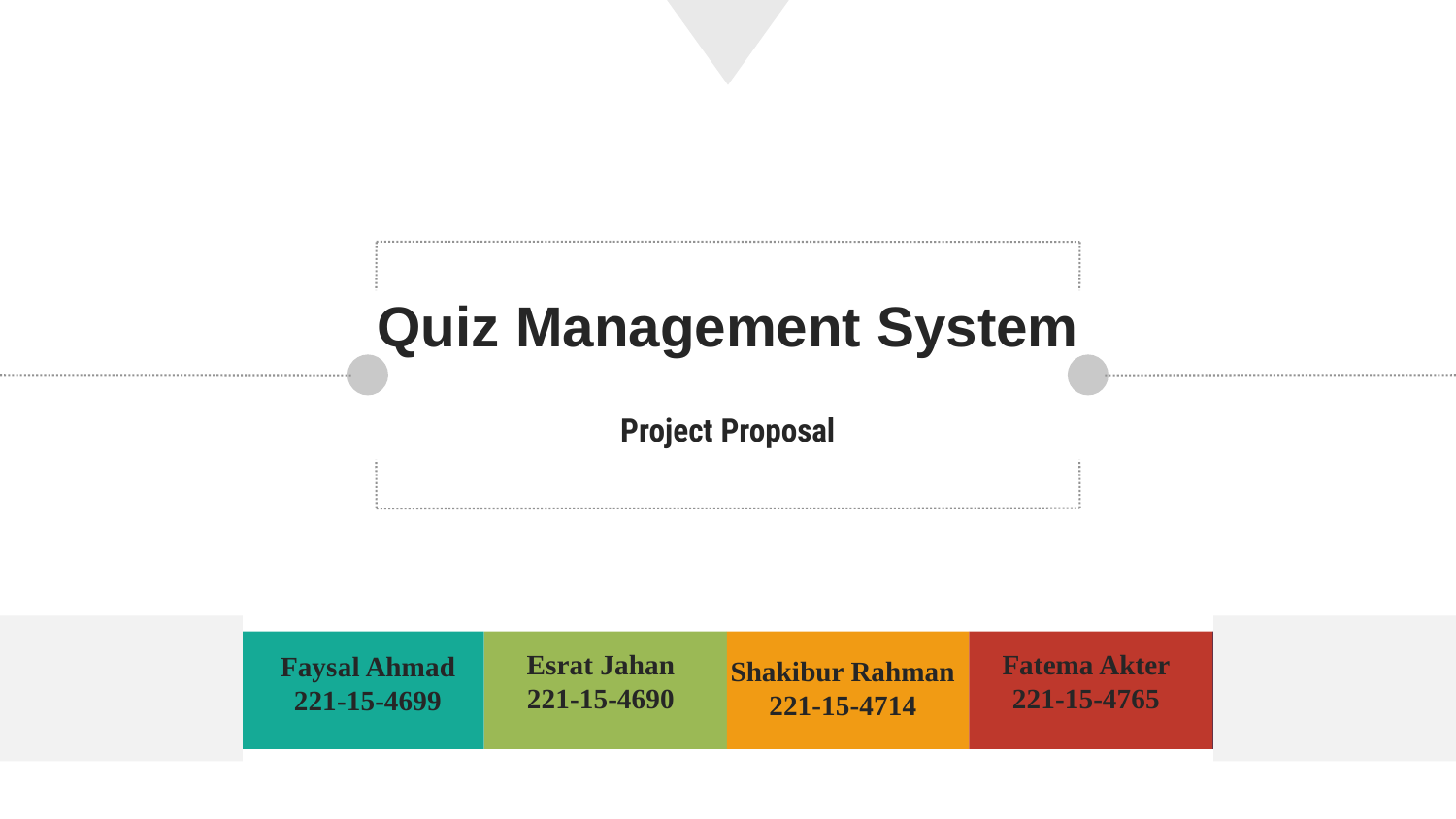

# Quiz Management System
Project Proposal

Esrat Jahan
221-15-4690
Fatema Akter
221-15-4765
Faysal Ahmad
221-15-4699
Shakibur Rahman
221-15-4714